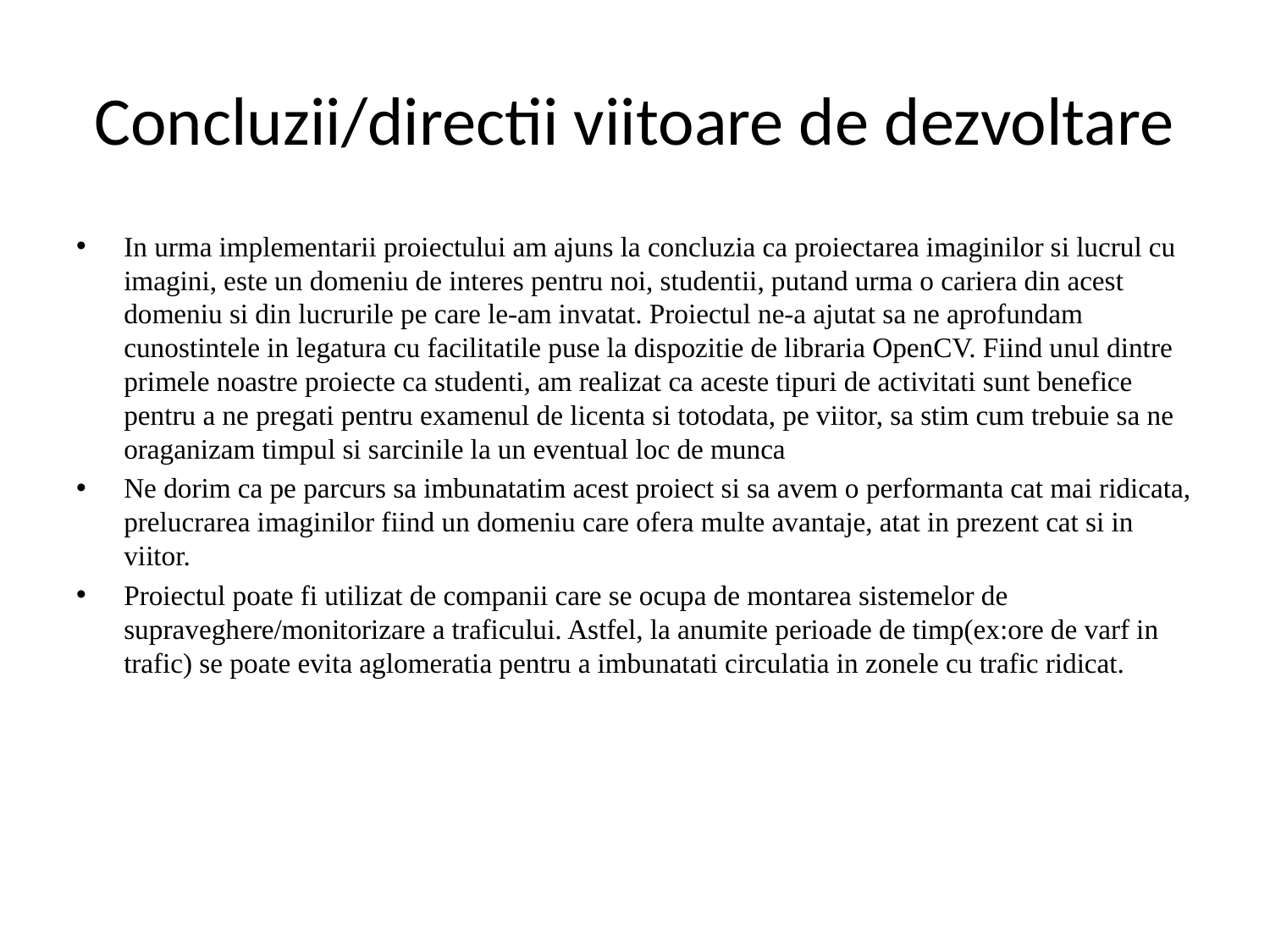

# Concluzii/directii viitoare de dezvoltare
In urma implementarii proiectului am ajuns la concluzia ca proiectarea imaginilor si lucrul cu imagini, este un domeniu de interes pentru noi, studentii, putand urma o cariera din acest domeniu si din lucrurile pe care le-am invatat. Proiectul ne-a ajutat sa ne aprofundam cunostintele in legatura cu facilitatile puse la dispozitie de libraria OpenCV. Fiind unul dintre primele noastre proiecte ca studenti, am realizat ca aceste tipuri de activitati sunt benefice pentru a ne pregati pentru examenul de licenta si totodata, pe viitor, sa stim cum trebuie sa ne oraganizam timpul si sarcinile la un eventual loc de munca
Ne dorim ca pe parcurs sa imbunatatim acest proiect si sa avem o performanta cat mai ridicata, prelucrarea imaginilor fiind un domeniu care ofera multe avantaje, atat in prezent cat si in viitor.
Proiectul poate fi utilizat de companii care se ocupa de montarea sistemelor de supraveghere/monitorizare a traficului. Astfel, la anumite perioade de timp(ex:ore de varf in trafic) se poate evita aglomeratia pentru a imbunatati circulatia in zonele cu trafic ridicat.